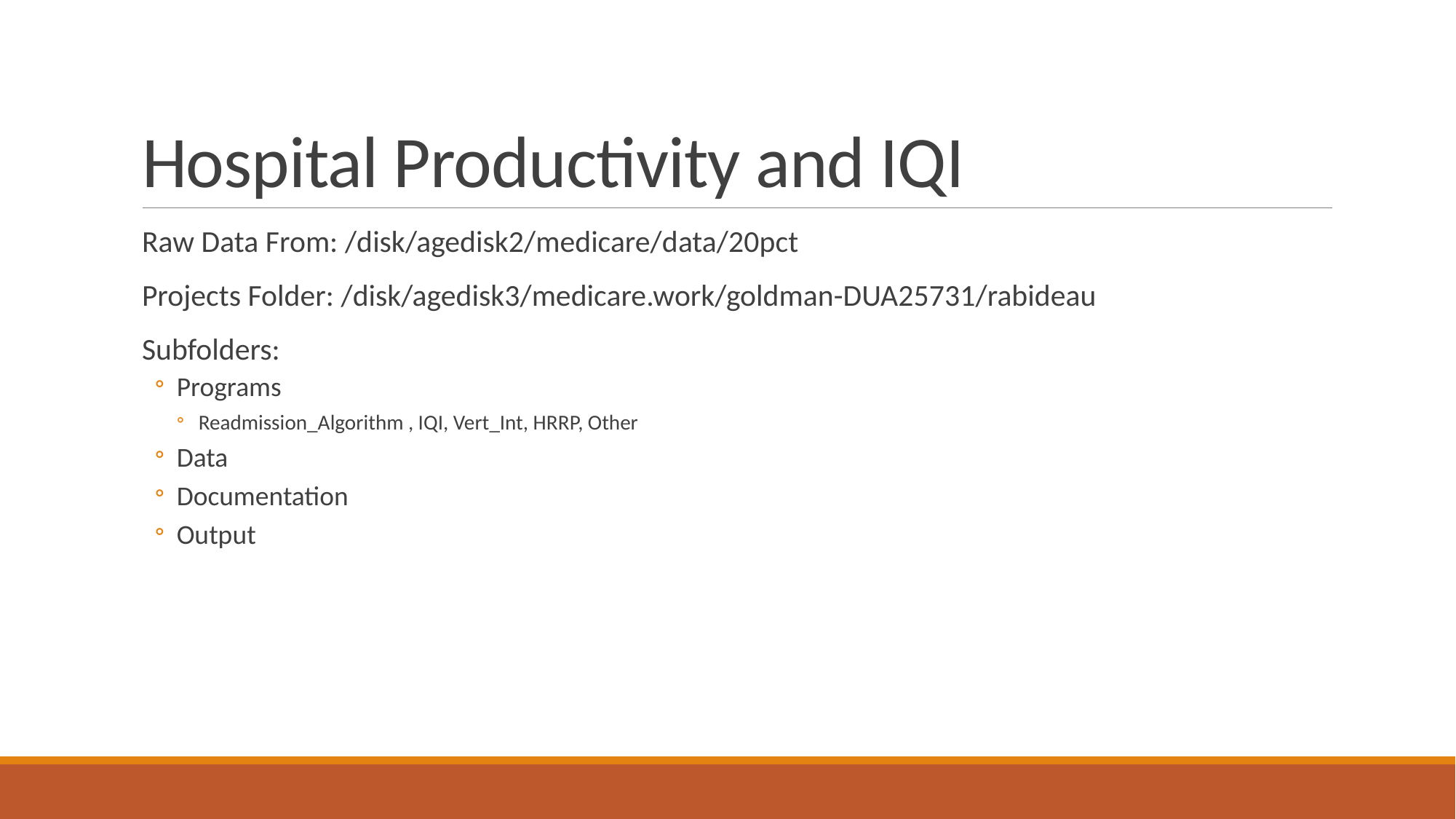

# Hospital Productivity and IQI
Raw Data From: /disk/agedisk2/medicare/data/20pct
Projects Folder: /disk/agedisk3/medicare.work/goldman-DUA25731/rabideau
Subfolders:
Programs
Readmission_Algorithm , IQI, Vert_Int, HRRP, Other
Data
Documentation
Output